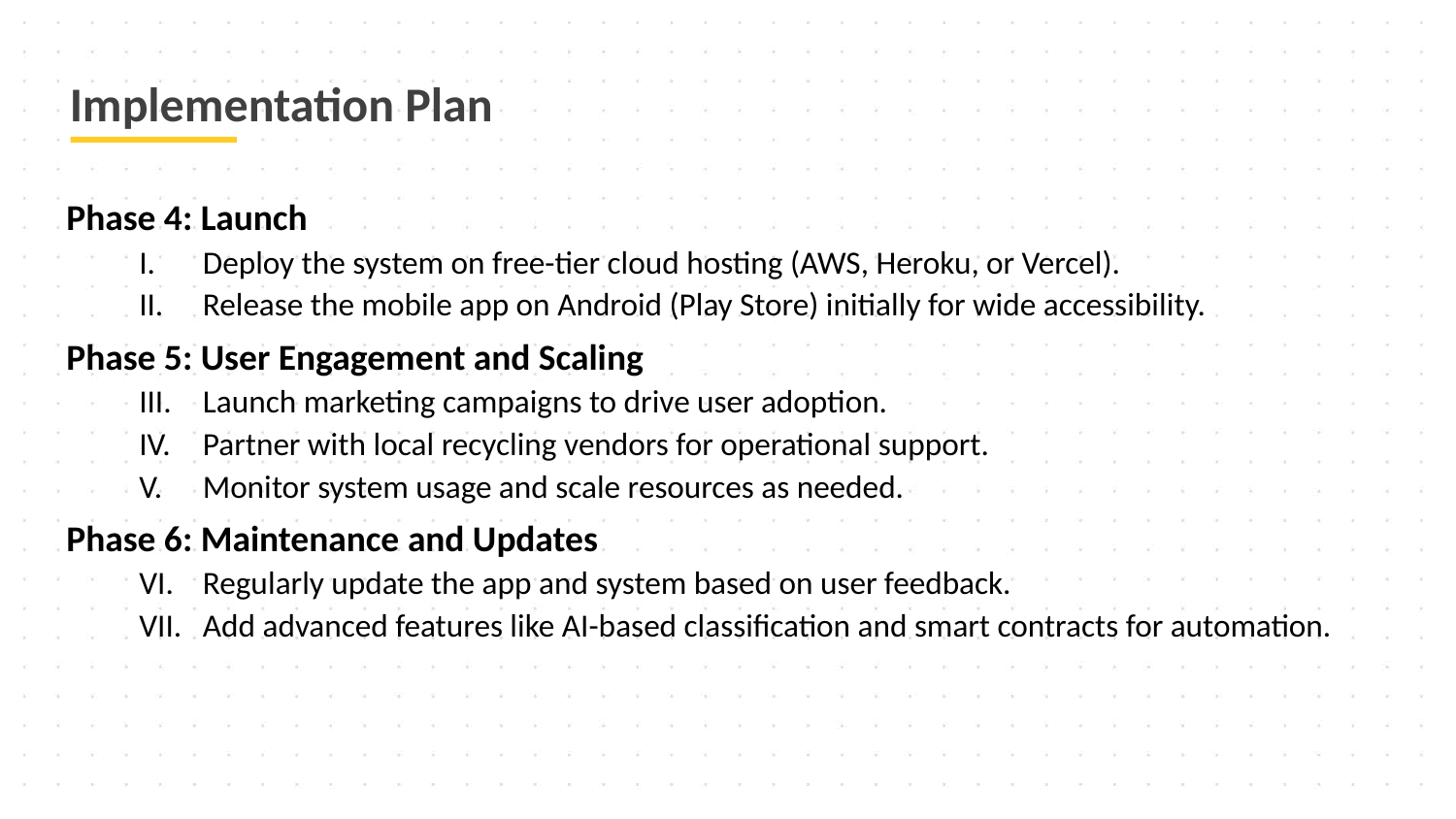

# Implementation Plan

Phase 4: Launch
Deploy the system on free-tier cloud hosting (AWS, Heroku, or Vercel).
Release the mobile app on Android (Play Store) initially for wide accessibility.
Phase 5: User Engagement and Scaling
Launch marketing campaigns to drive user adoption.
Partner with local recycling vendors for operational support.
Monitor system usage and scale resources as needed.
Phase 6: Maintenance and Updates
Regularly update the app and system based on user feedback.
Add advanced features like AI-based classification and smart contracts for automation.